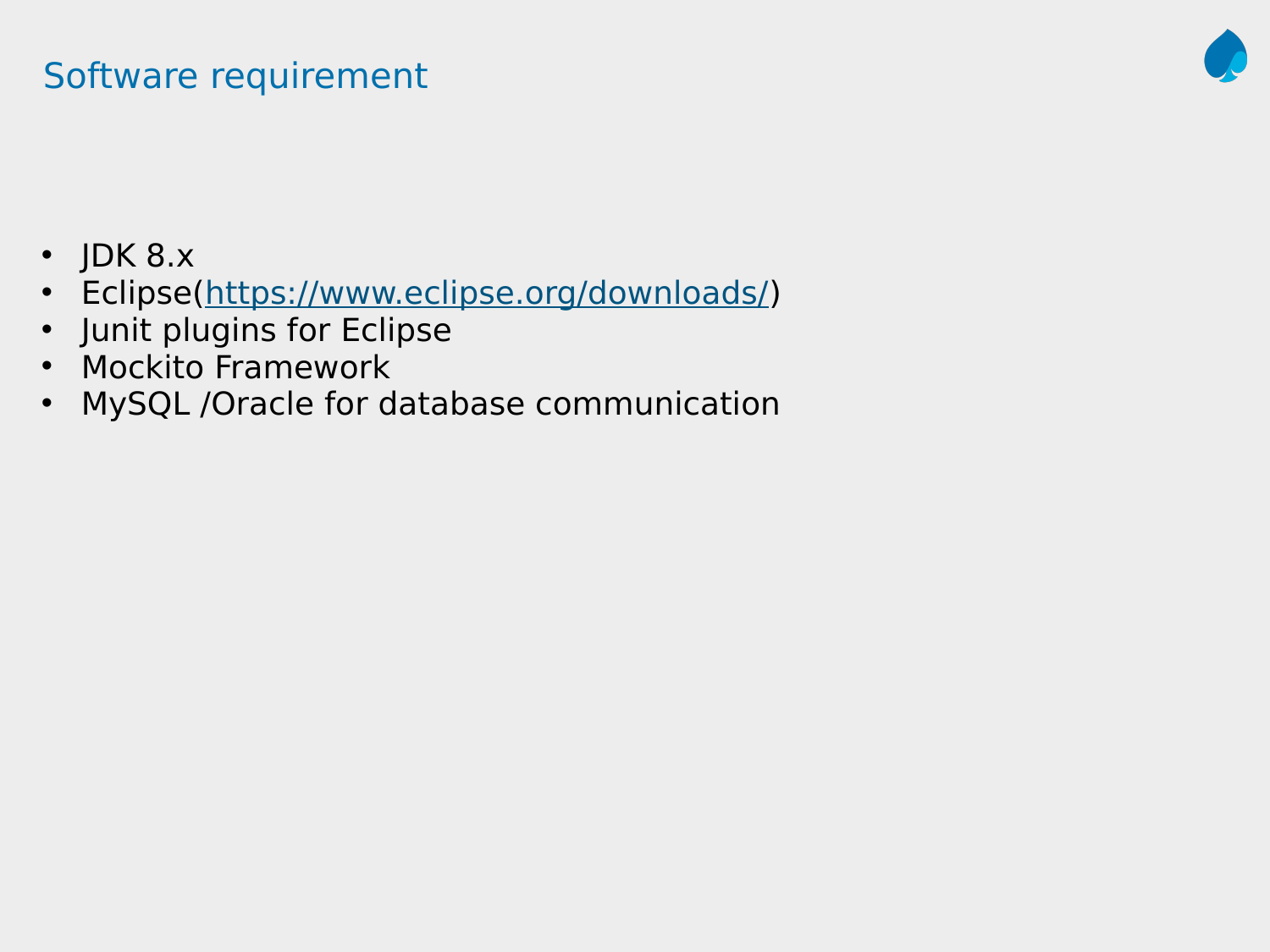

# Software requirement

JDK 8.x
Eclipse(https://www.eclipse.org/downloads/)
Junit plugins for Eclipse
Mockito Framework
MySQL /Oracle for database communication